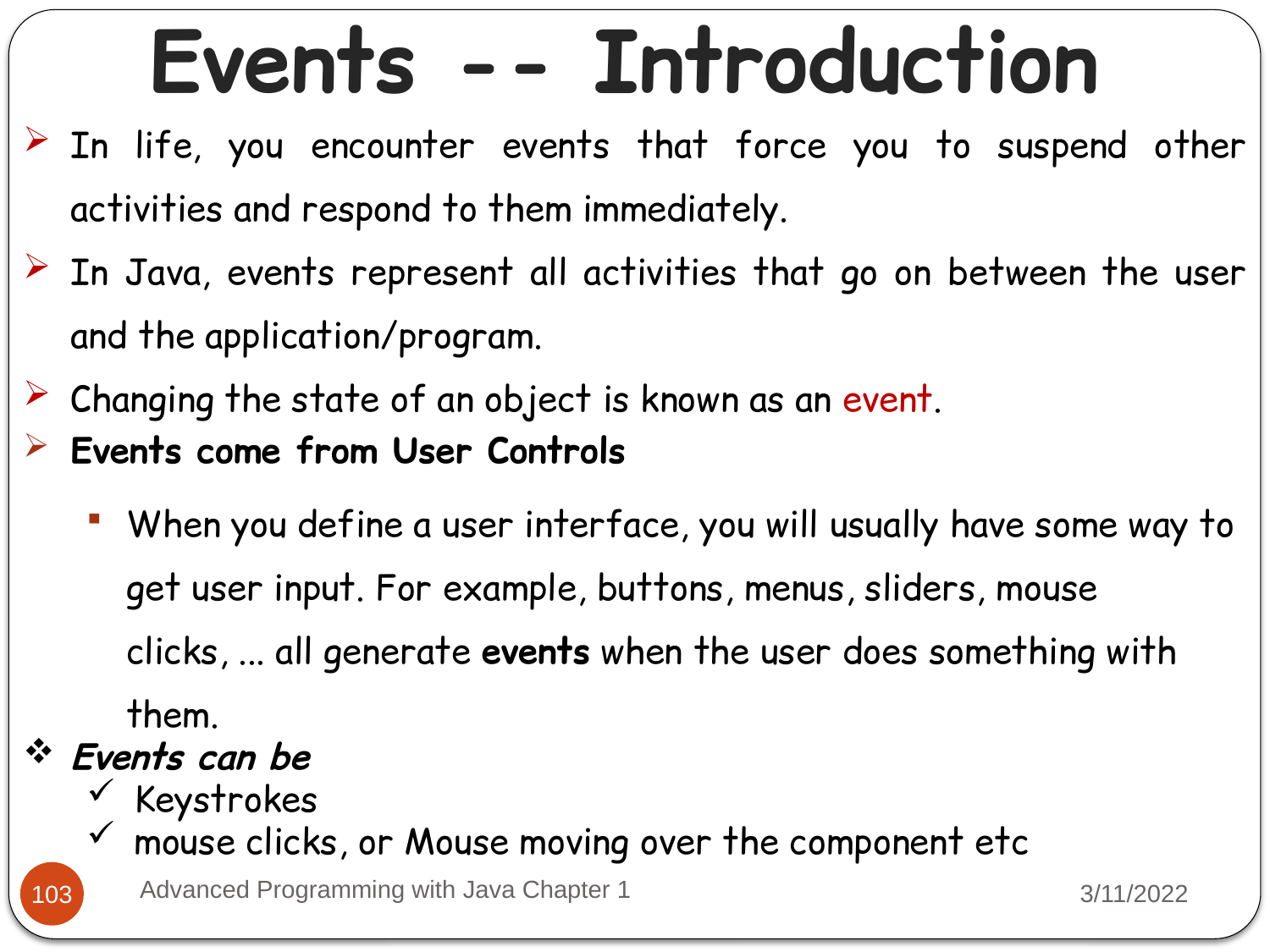

Events -- Introduction
In life, you encounter events that force you to suspend other activities and respond to them immediately. .
In Java, events represent all activities that go on between the user and the application/program.
Changing the state of an object is known as an event.
Events come from User Controls
When you define a user interface, you will usually have some way to get user input. For example, buttons, menus, sliders, mouse clicks, ... all generate events when the user does something with them.
Events can be
Keystrokes
mouse clicks, or Mouse moving over the component etc

Advanced Programming with Java Chapter 1
3/11/2022
103